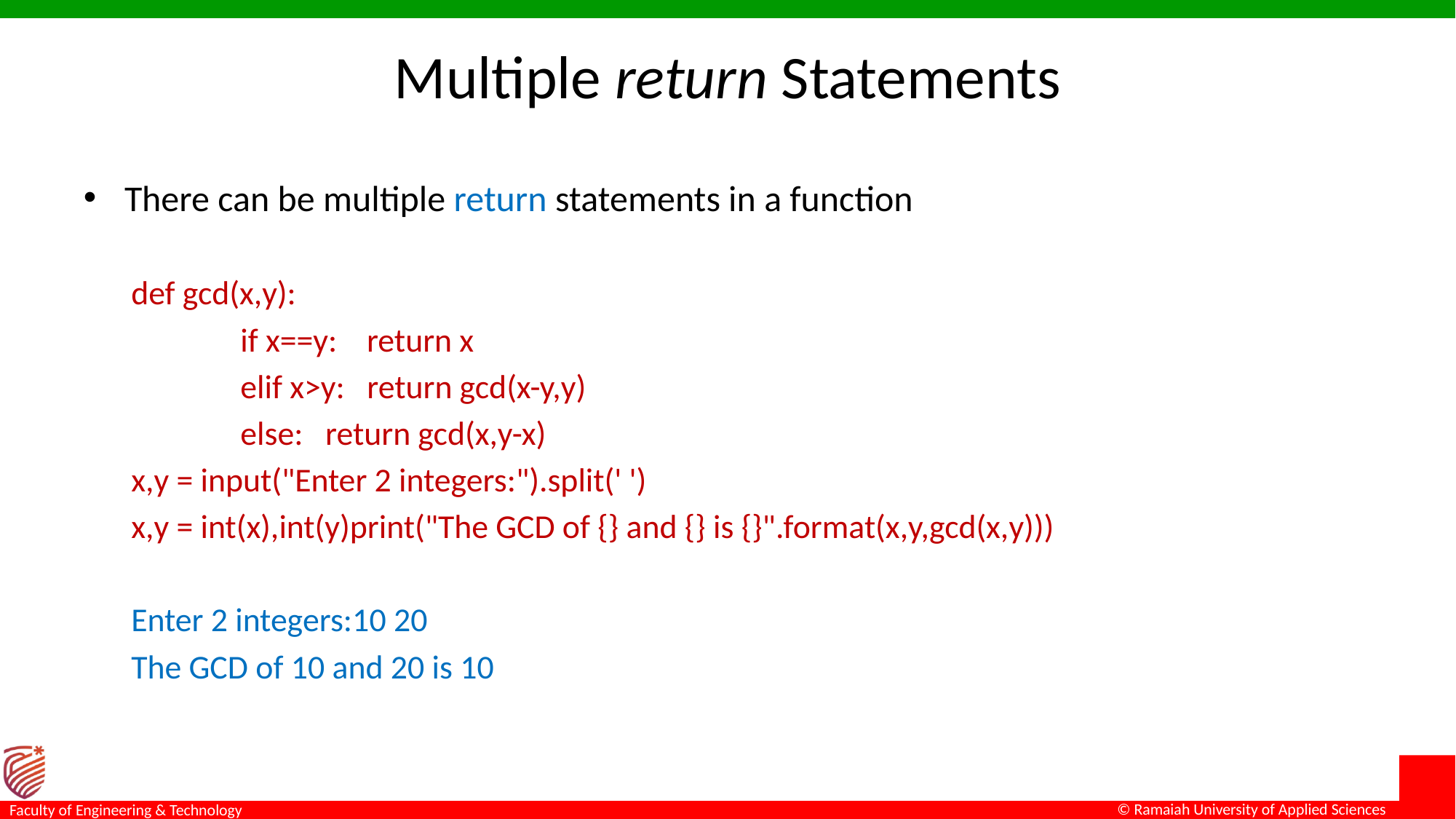

# Multiple return Statements
There can be multiple return statements in a function

def gcd(x,y):
	if x==y:    return x
	elif x>y:   return gcd(x-y,y)
	else:   return gcd(x,y-x)
x,y = input("Enter 2 integers:").split(' ')
x,y = int(x),int(y)print("The GCD of {} and {} is {}".format(x,y,gcd(x,y)))

Enter 2 integers:10 20
The GCD of 10 and 20 is 10